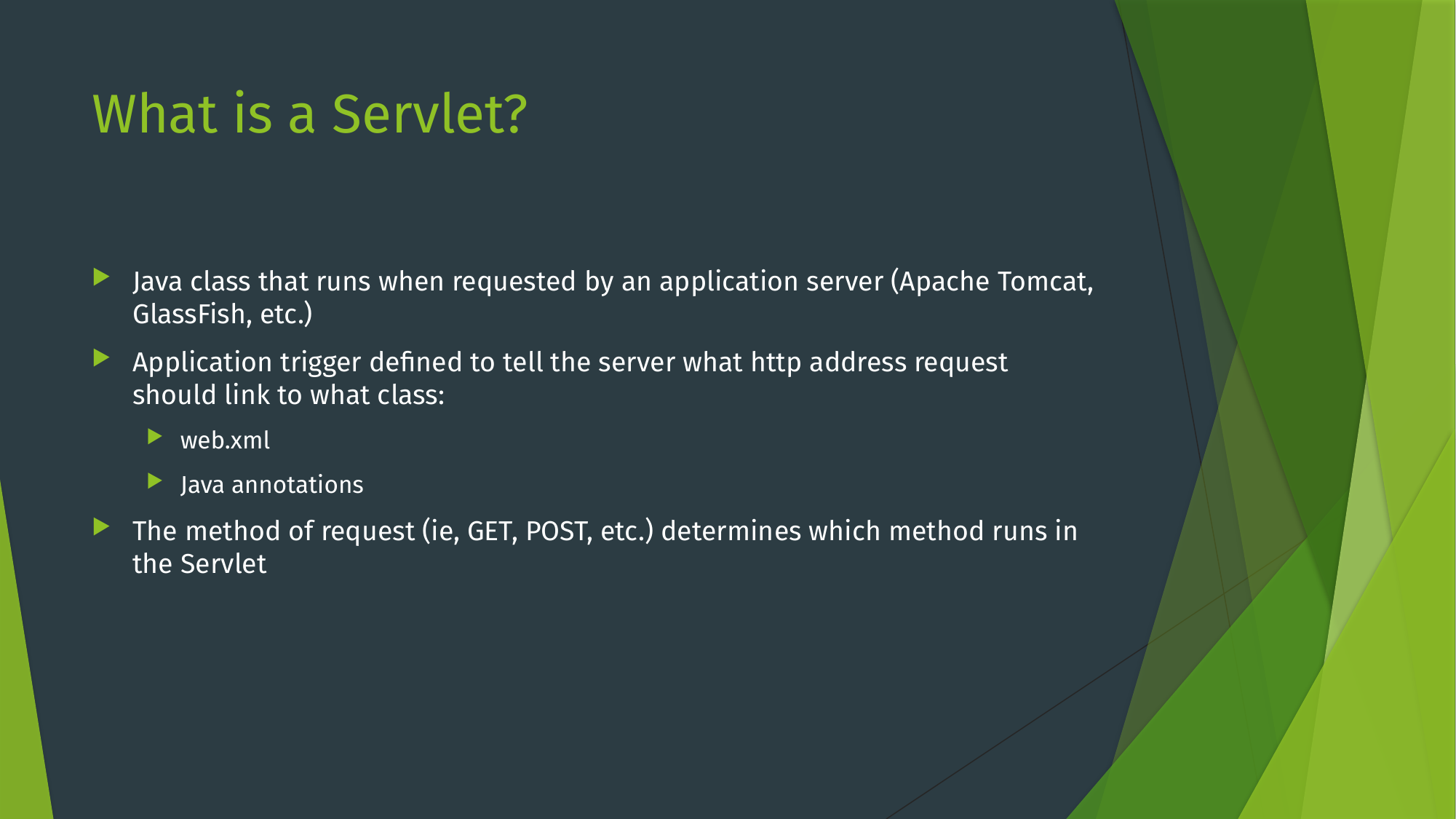

# What is a Servlet?
Java class that runs when requested by an application server (Apache Tomcat, GlassFish, etc.)
Application trigger defined to tell the server what http address request should link to what class:
web.xml
Java annotations
The method of request (ie, GET, POST, etc.) determines which method runs in the Servlet